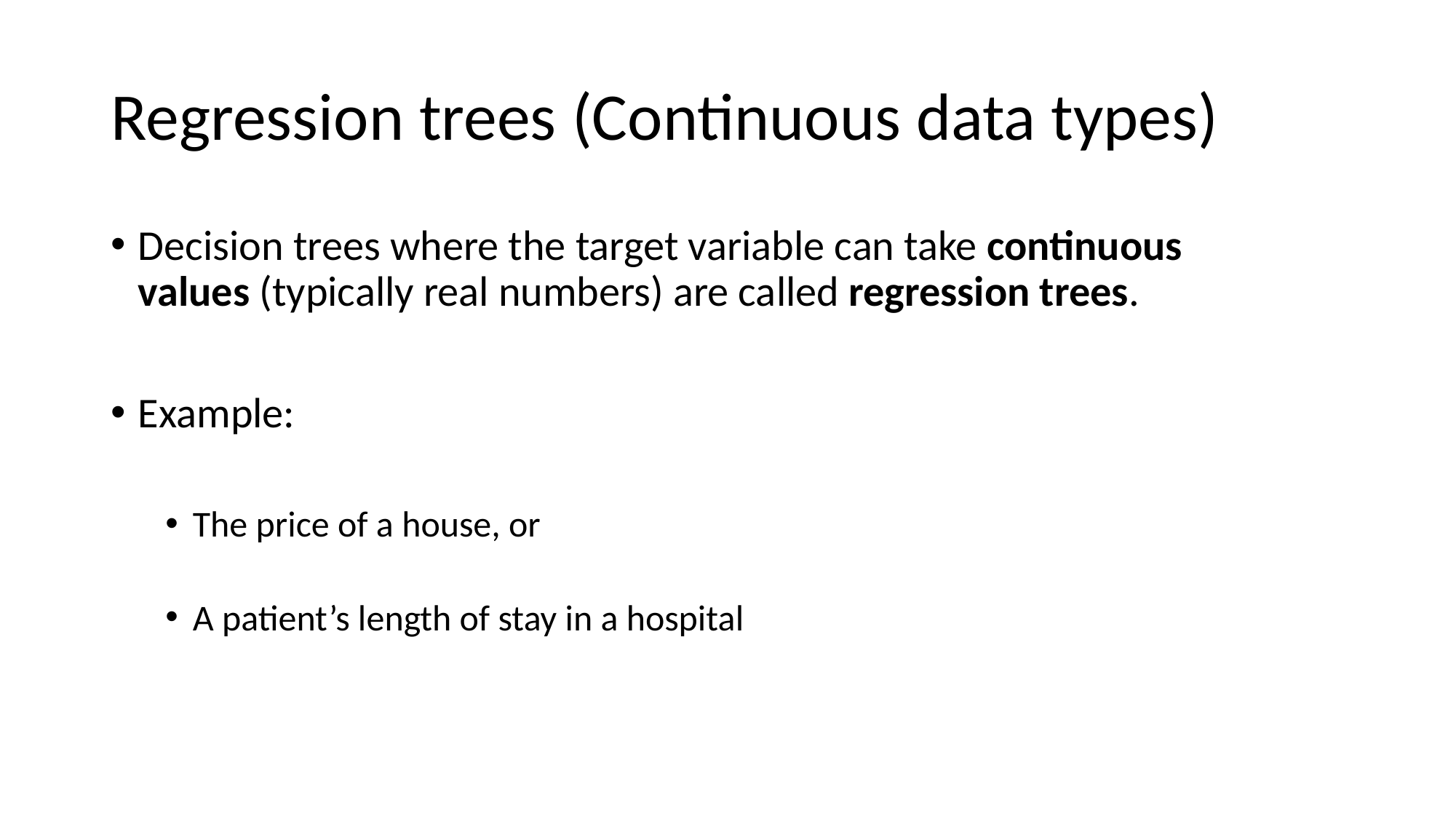

# Regression trees (Continuous data types)
Decision trees where the target variable can take continuous values (typically real numbers) are called regression trees.

Example:

The price of a house, or

A patient’s length of stay in a hospital